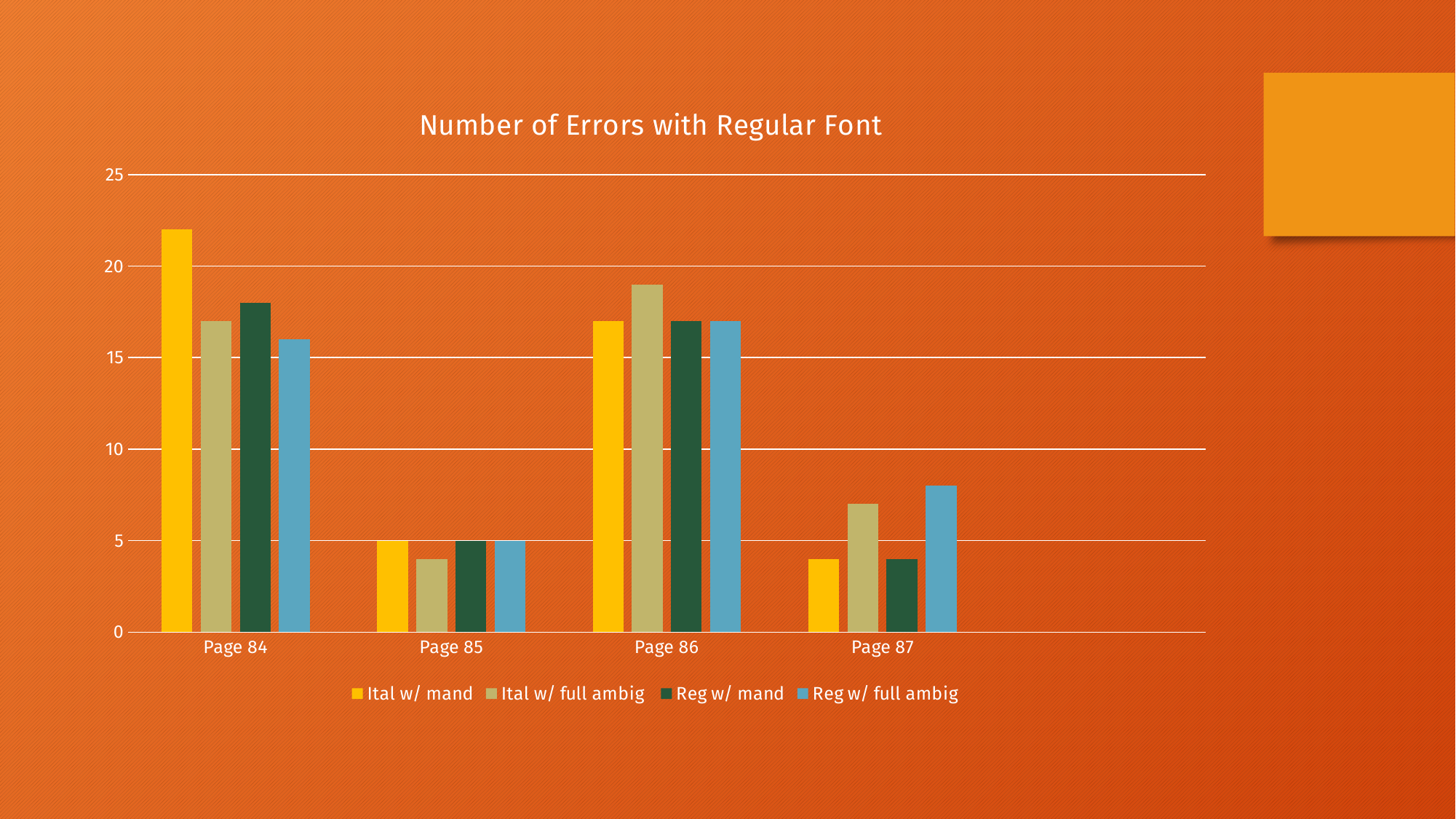

### Chart: Number of Errors with Regular Font

| Category | Ital w/ mand | Ital w/ full ambig  | Reg w/ mand | Reg w/ full ambig |
|---|---|---|---|---|
| Page 84 | 22.0 | 17.0 | 18.0 | 16.0 |
| Page 85 | 5.0 | 4.0 | 5.0 | 5.0 |
| Page 86 | 17.0 | 19.0 | 17.0 | 17.0 |
| Page 87 | 4.0 | 7.0 | 4.0 | 8.0 |